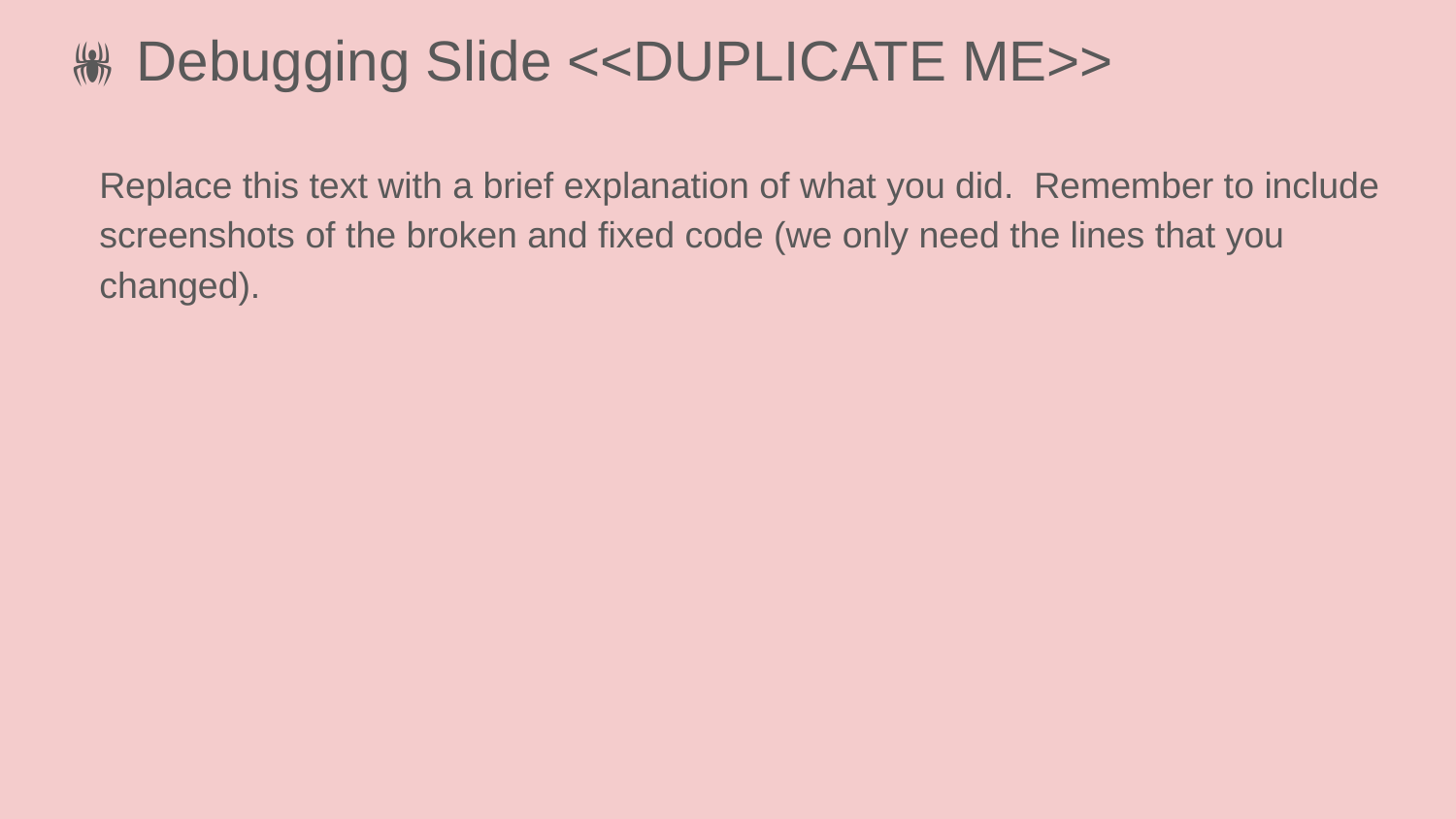

# 🕷️ Debugging Slide <<DUPLICATE ME>>
Replace this text with a brief explanation of what you did.  Remember to include screenshots of the broken and fixed code (we only need the lines that you changed).